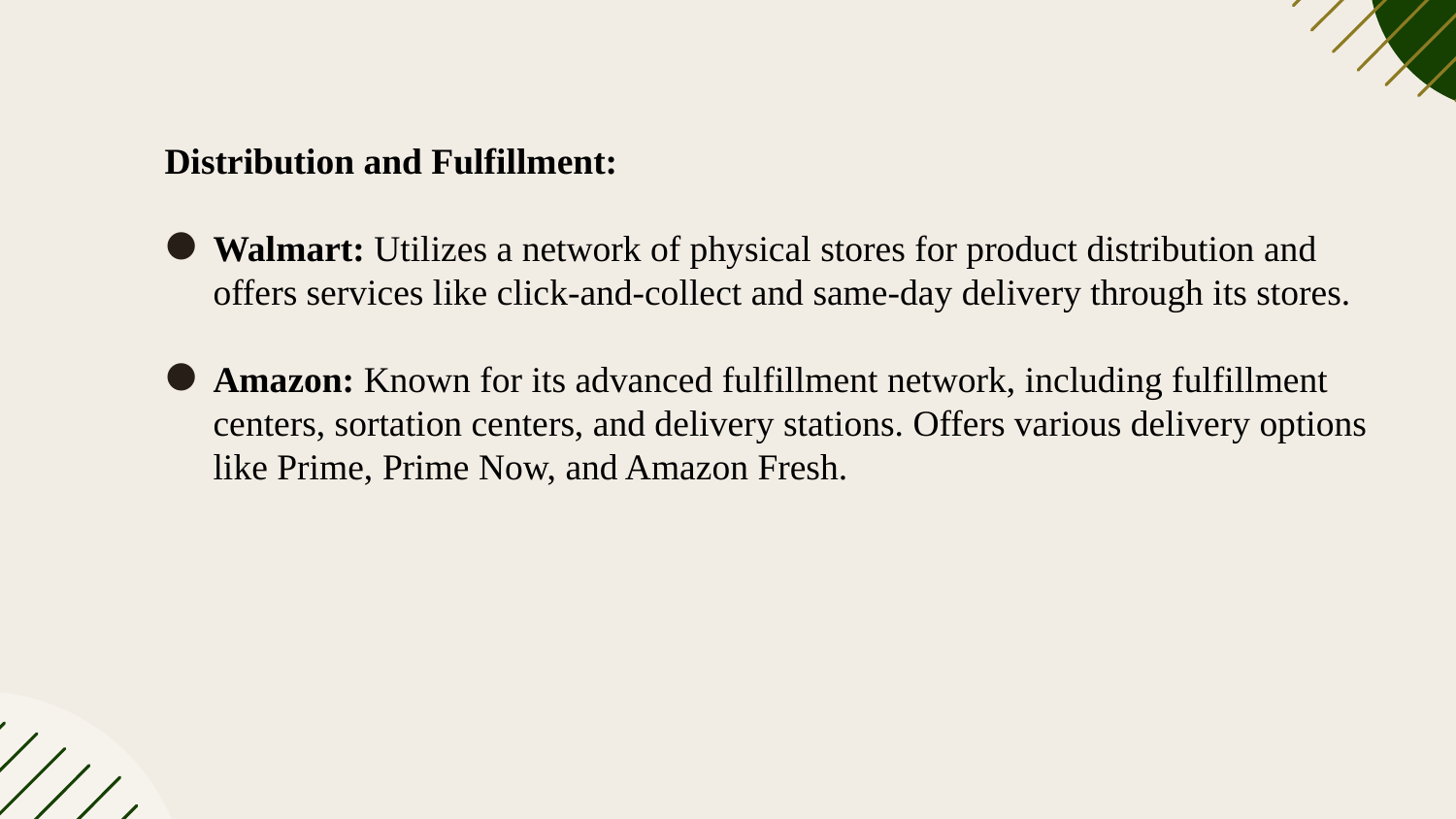

Distribution and Fulfillment:

Walmart: Utilizes a network of physical stores for product distribution and offers services like click-and-collect and same-day delivery through its stores.

Amazon: Known for its advanced fulfillment network, including fulfillment centers, sortation centers, and delivery stations. Offers various delivery options like Prime, Prime Now, and Amazon Fresh.